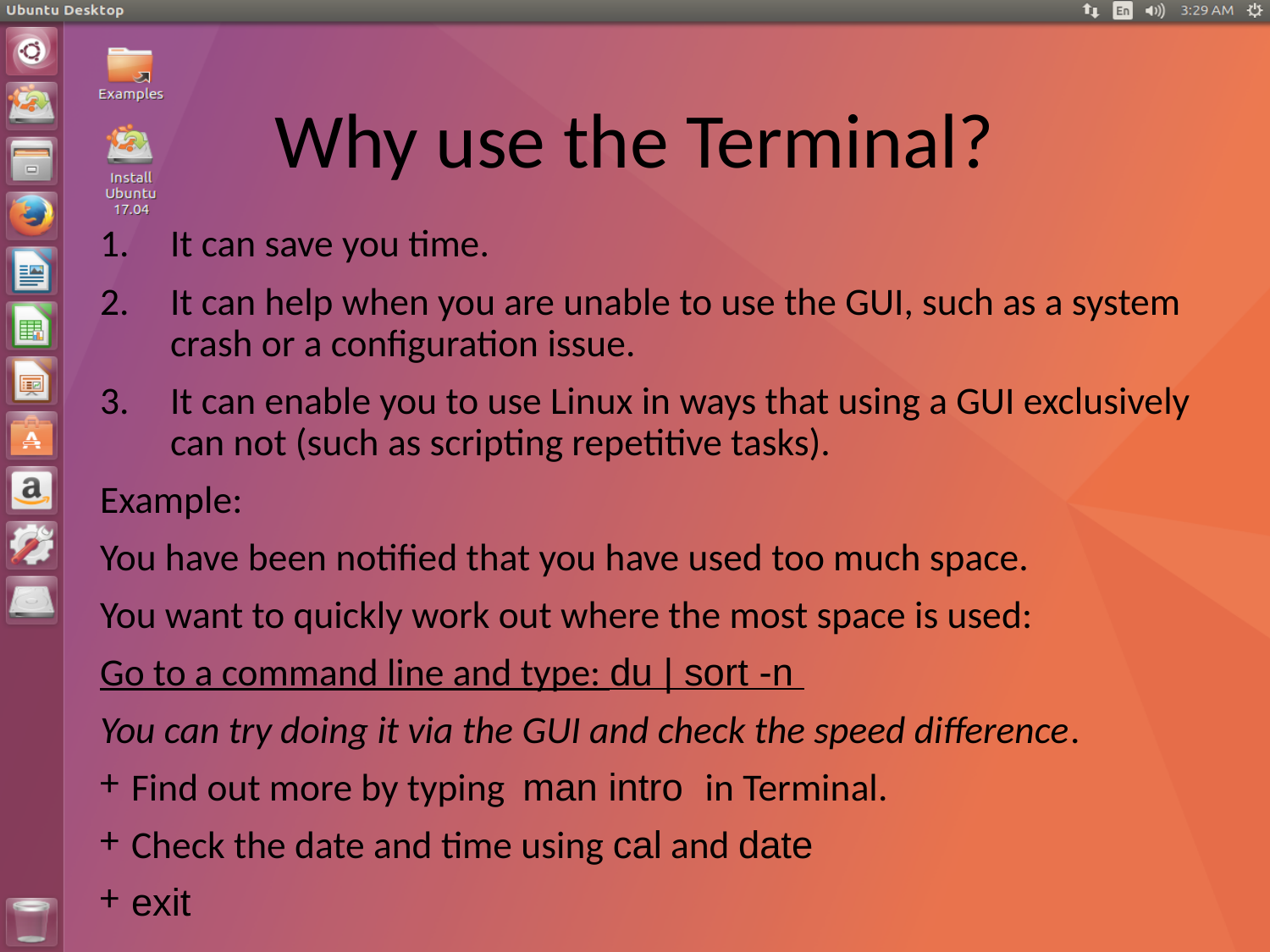

# Why use the Terminal?
It can save you time.
It can help when you are unable to use the GUI, such as a system crash or a configuration issue.
It can enable you to use Linux in ways that using a GUI exclusively can not (such as scripting repetitive tasks).
Example:
You have been notified that you have used too much space.
You want to quickly work out where the most space is used:
Go to a command line and type: du | sort -n
You can try doing it via the GUI and check the speed difference.
Find out more by typing  man intro  in Terminal.
Check the date and time using cal and date
exit